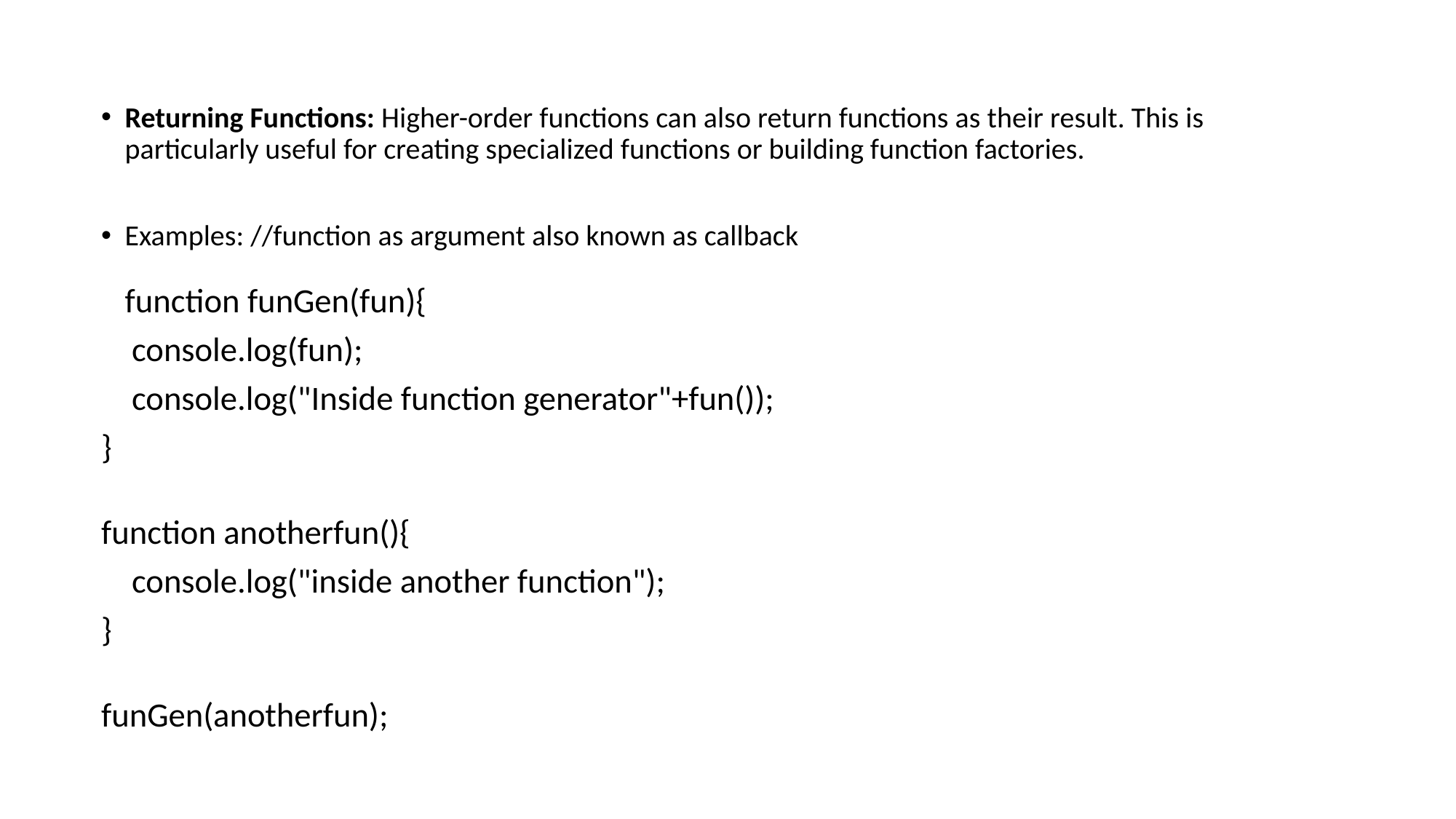

Returning Functions: Higher-order functions can also return functions as their result. This is particularly useful for creating specialized functions or building function factories.

Examples: //function as argument also known as callback
function funGen(fun){
    console.log(fun);
    console.log("Inside function generator"+fun());
}
function anotherfun(){
    console.log("inside another function");
}
funGen(anotherfun);